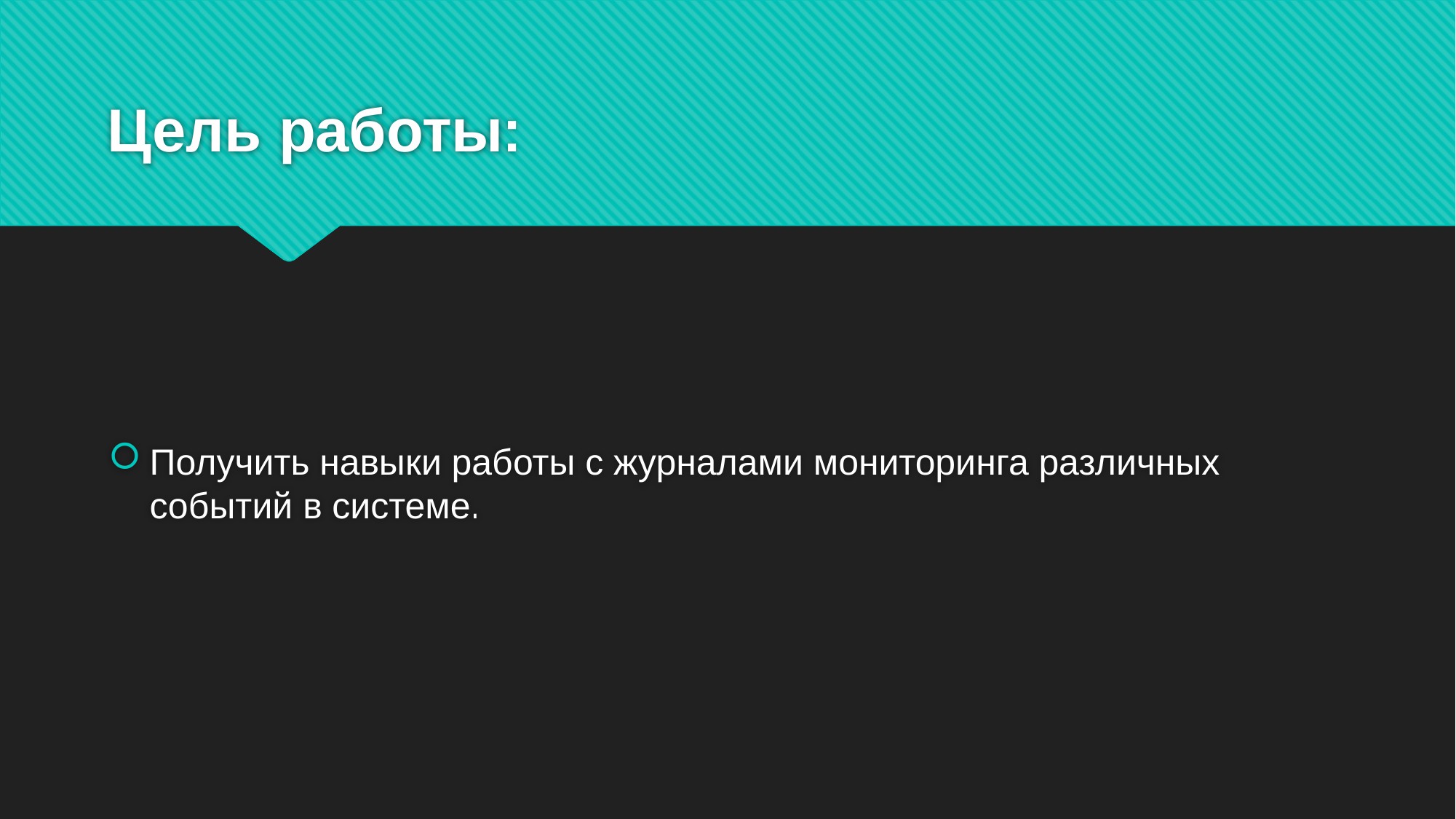

# Цель работы:
Получить навыки работы с журналами мониторинга различных событий в системе.